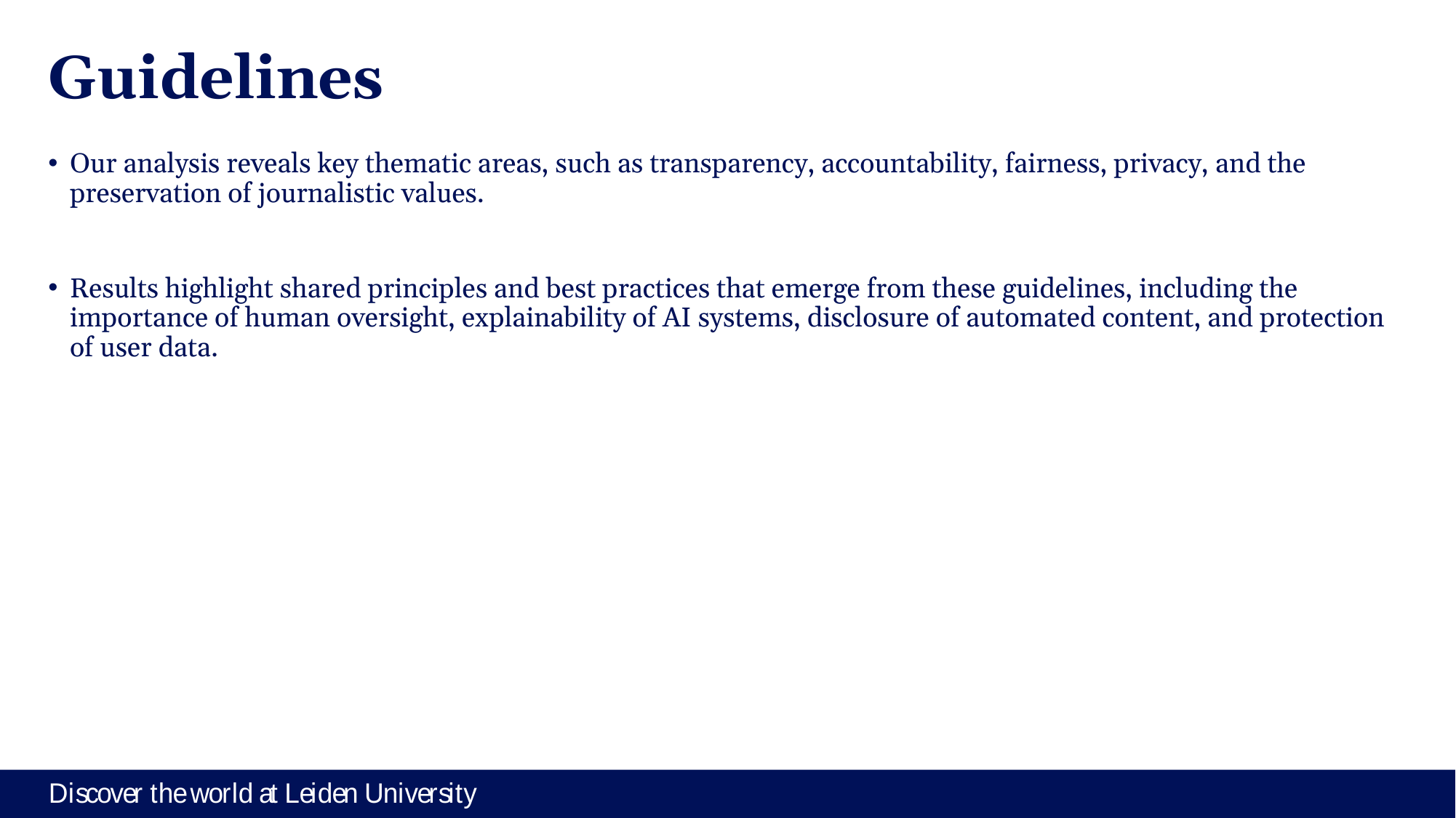

# Guidelines
Our analysis reveals key thematic areas, such as transparency, accountability, fairness, privacy, and the preservation of journalistic values.

Results highlight shared principles and best practices that emerge from these guidelines, including the importance of human oversight, explainability of AI systems, disclosure of automated content, and protection of user data.